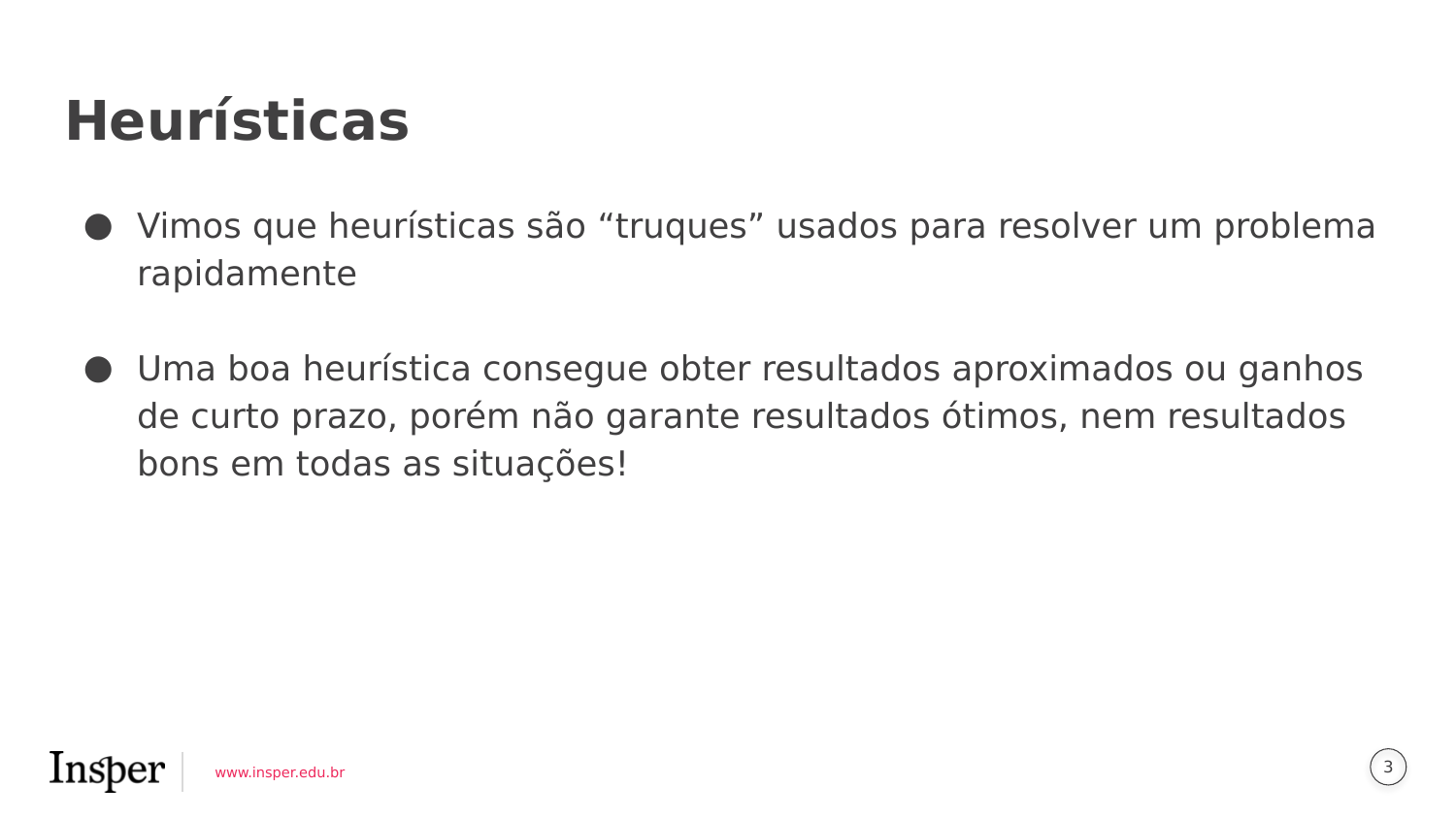

# Heurísticas
Vimos que heurísticas são “truques” usados para resolver um problema rapidamente

Uma boa heurística consegue obter resultados aproximados ou ganhos de curto prazo, porém não garante resultados ótimos, nem resultados bons em todas as situações!